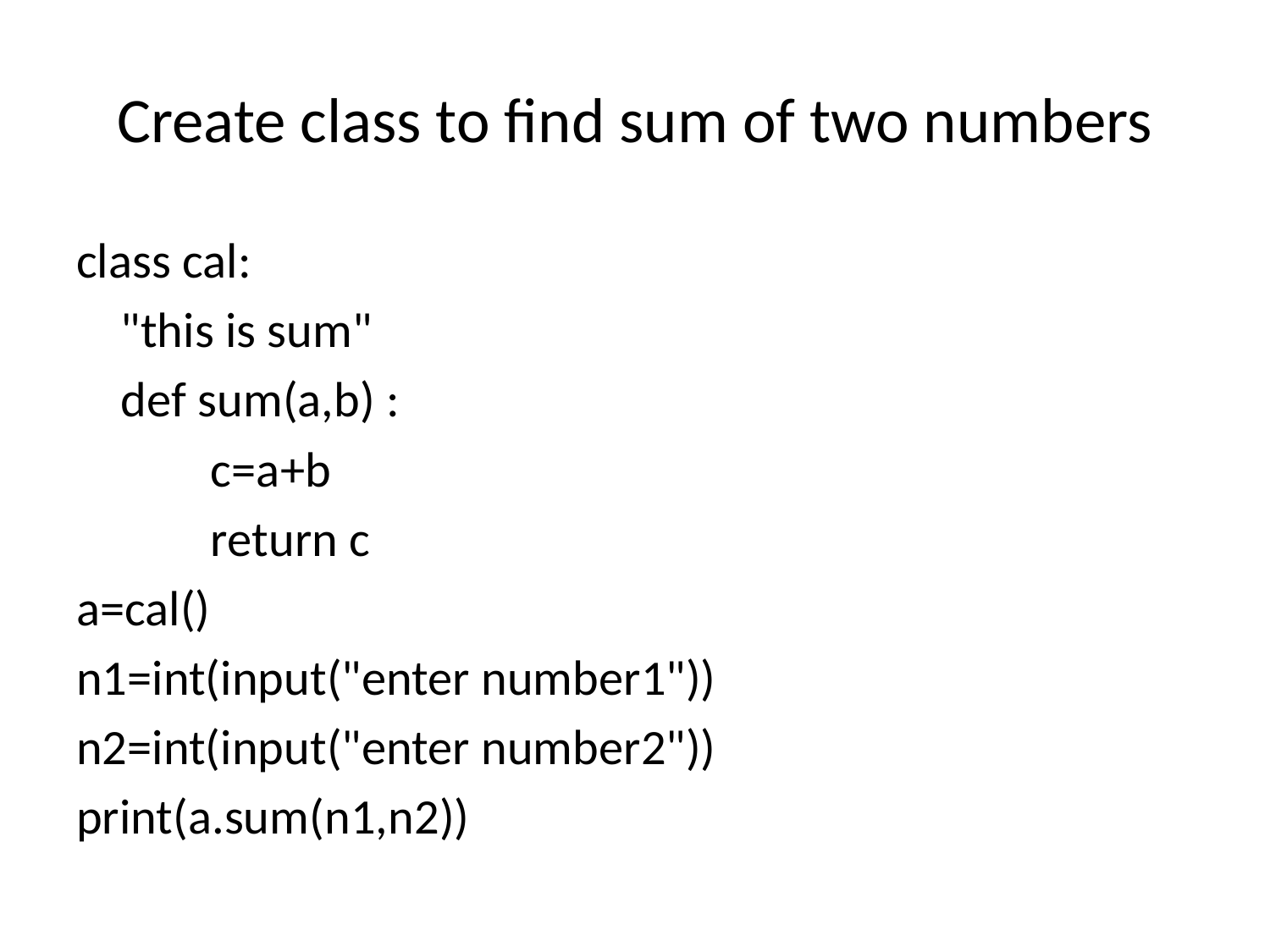

# Create class to find sum of two numbers
class cal:
    "this is sum"
    def sum(a,b) :
            c=a+b
            return c
a=cal()
n1=int(input("enter number1"))
n2=int(input("enter number2"))
print(a.sum(n1,n2))